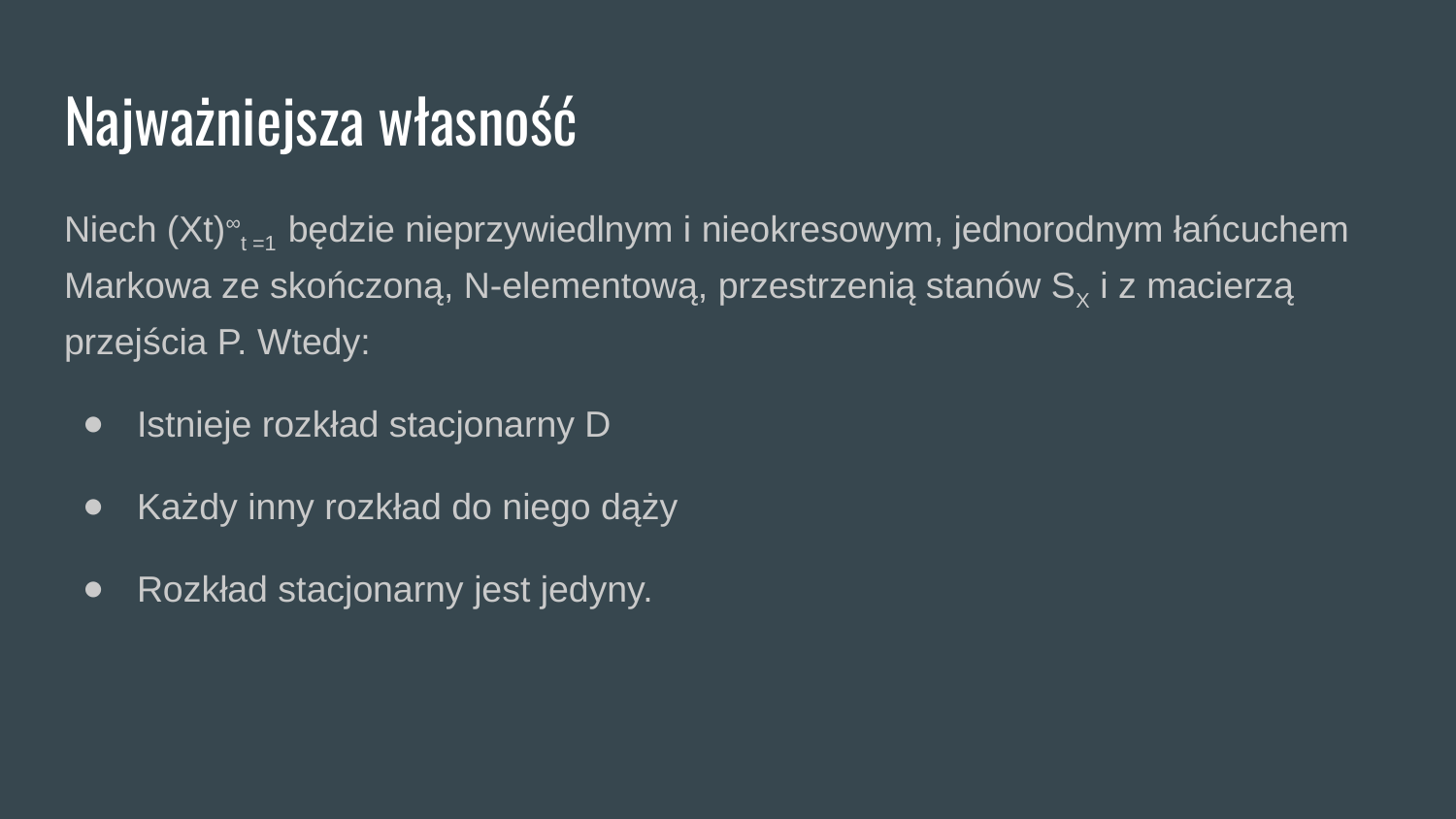

# Najważniejsza własność
Niech (Xt)∞t =1  będzie nieprzywiedlnym i nieokresowym, jednorodnym łańcuchem Markowa ze skończoną, N-elementową, przestrzenią stanów SX i z macierzą przejścia P. Wtedy:
Istnieje rozkład stacjonarny D
Każdy inny rozkład do niego dąży
Rozkład stacjonarny jest jedyny.